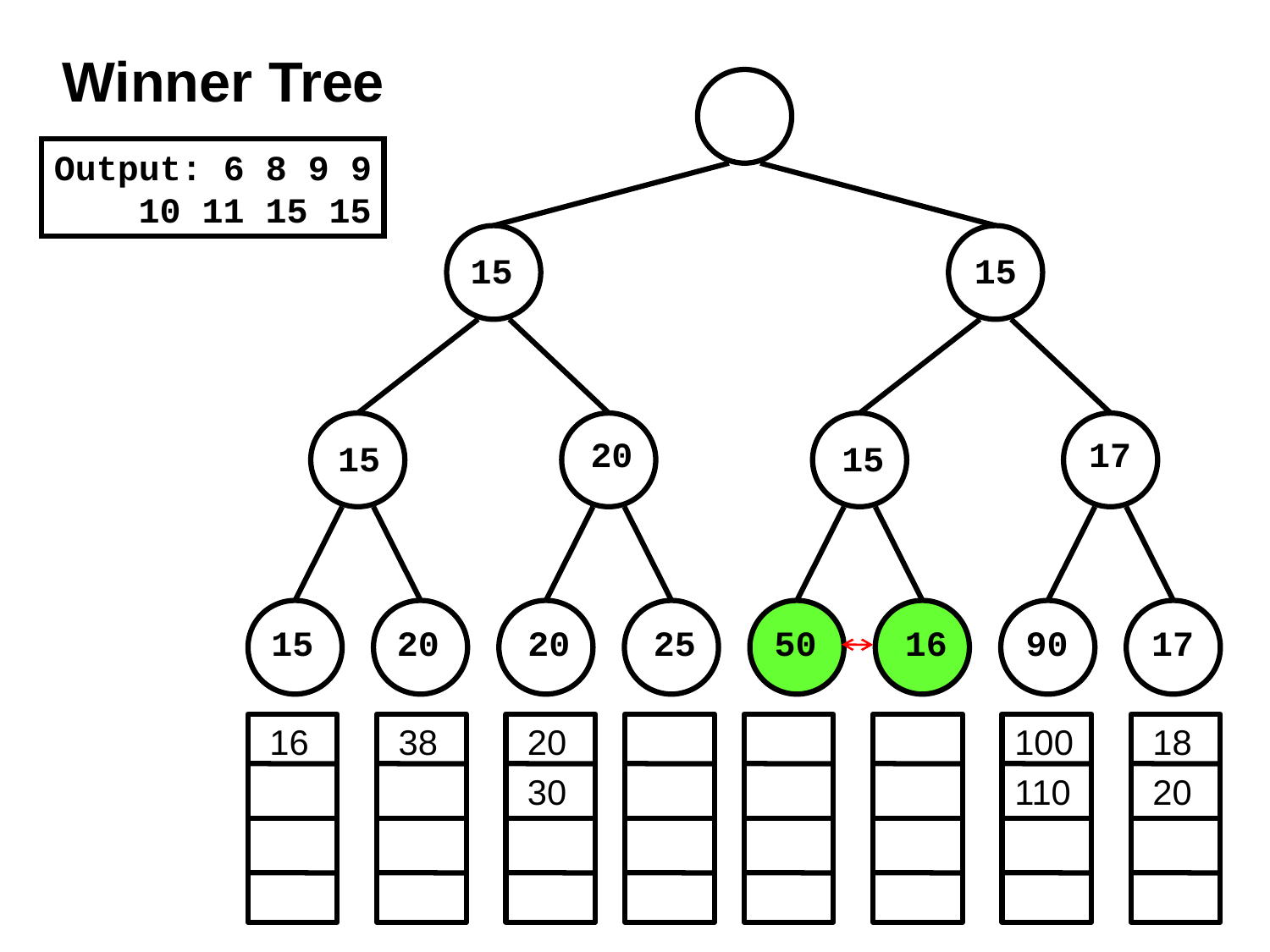

Winner Tree

Output: 6 8 9 9
    10 11 15 15

15
15

20
17
15
15

15
20
20
25
50
16
90
17

16

38

20

100

18

30

110
20